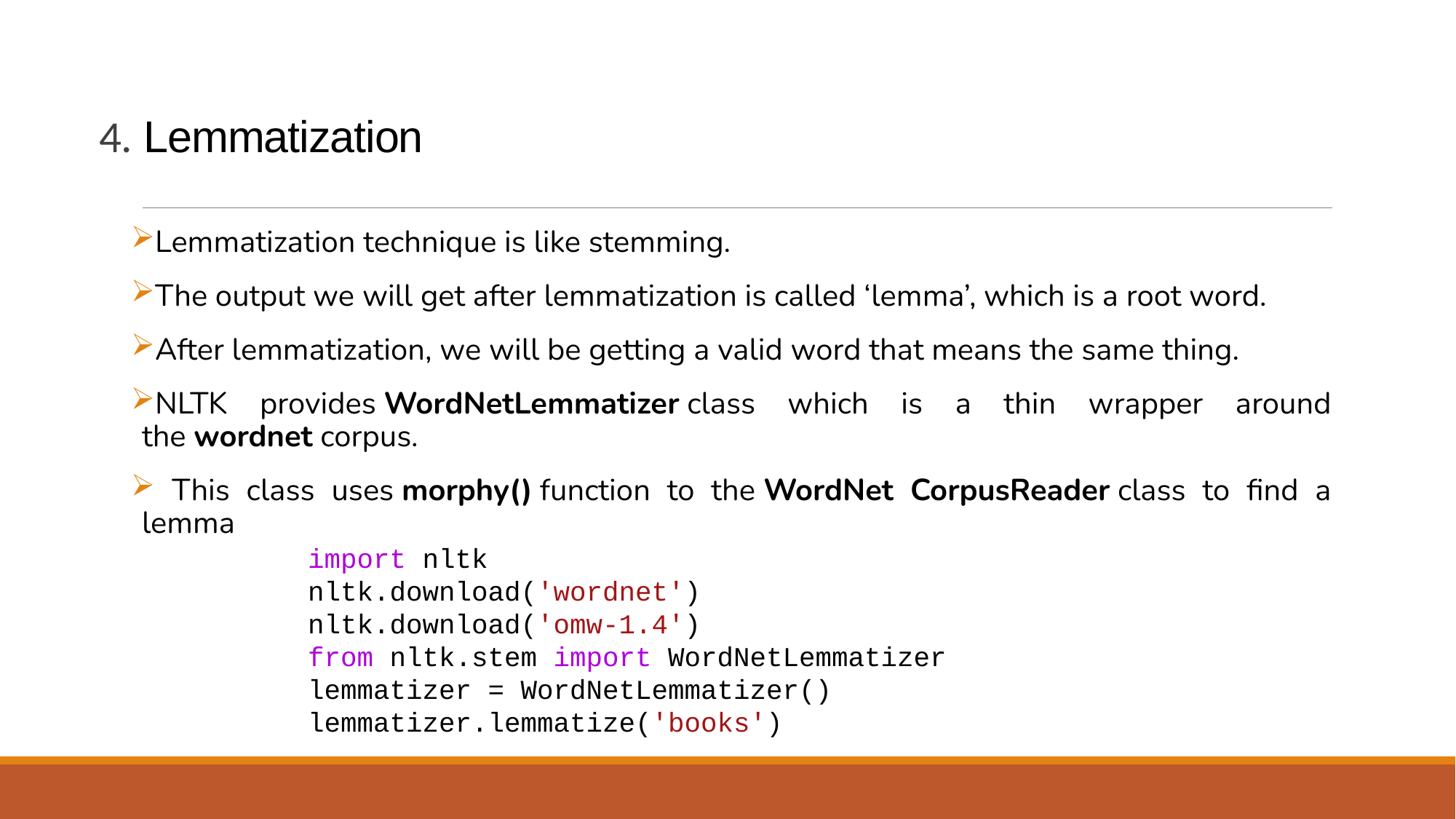

# 4. Lemmatization
Lemmatization technique is like stemming.
The output we will get after lemmatization is called ‘lemma’, which is a root word.
After lemmatization, we will be getting a valid word that means the same thing.
NLTK provides WordNetLemmatizer class which is a thin wrapper around the wordnet corpus.
 This class uses morphy() function to the WordNet CorpusReader class to find a lemma
import nltk
nltk.download('wordnet')
nltk.download('omw-1.4')
from nltk.stem import WordNetLemmatizer
lemmatizer = WordNetLemmatizer()
lemmatizer.lemmatize('books')